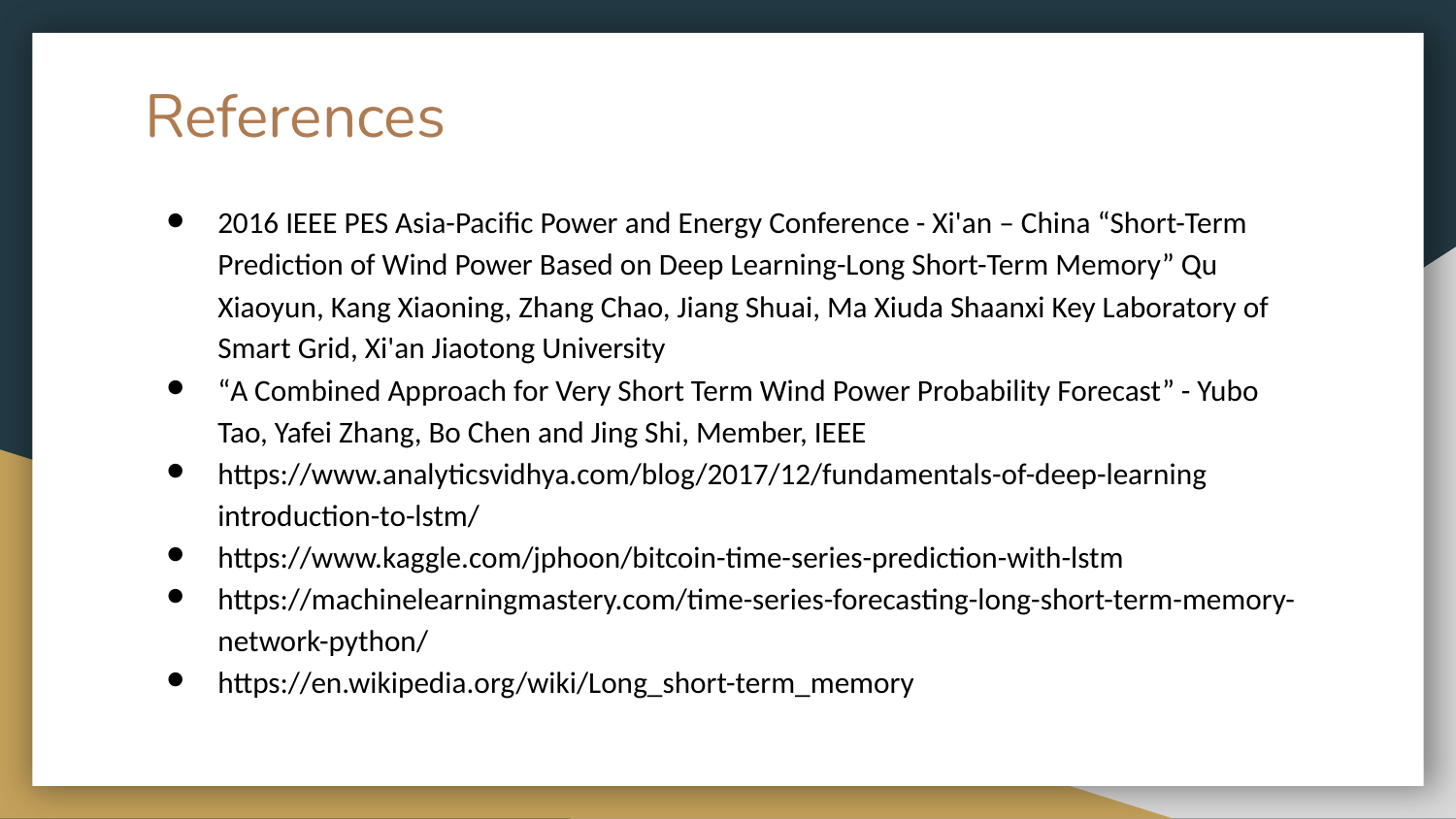

# References
2016 IEEE PES Asia-Pacific Power and Energy Conference - Xi'an – China “Short-Term Prediction of Wind Power Based on Deep Learning-Long Short-Term Memory” Qu Xiaoyun, Kang Xiaoning, Zhang Chao, Jiang Shuai, Ma Xiuda Shaanxi Key Laboratory of Smart Grid, Xi'an Jiaotong University
“A Combined Approach for Very Short Term Wind Power Probability Forecast” - Yubo Tao, Yafei Zhang, Bo Chen and Jing Shi, Member, IEEE
https://www.analyticsvidhya.com/blog/2017/12/fundamentals-of-deep-learning introduction-to-lstm/
https://www.kaggle.com/jphoon/bitcoin-time-series-prediction-with-lstm
https://machinelearningmastery.com/time-series-forecasting-long-short-term-memory-network-python/
https://en.wikipedia.org/wiki/Long_short-term_memory